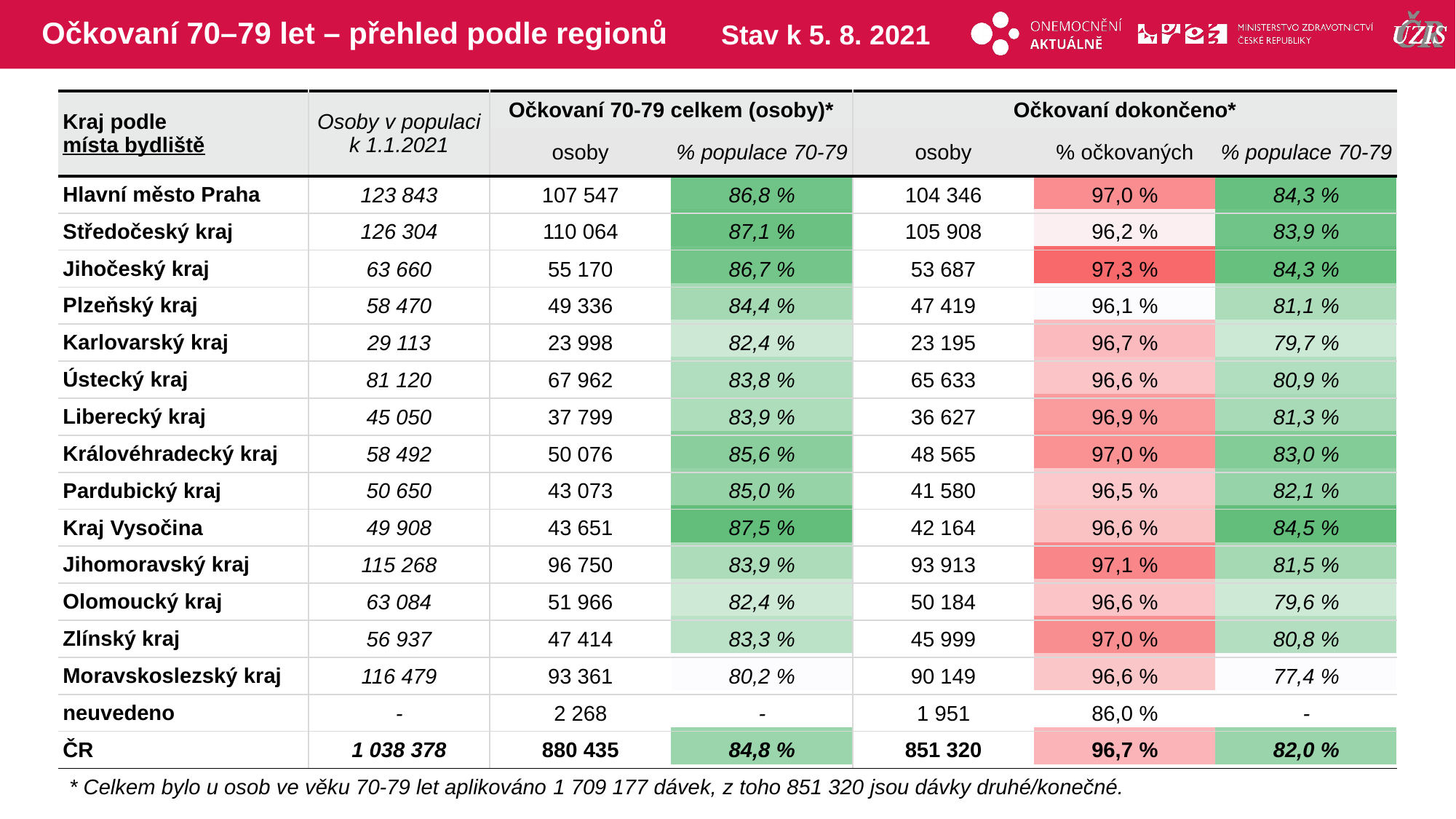

# Očkovaní 70–79 let – přehled podle regionů
Stav k 5. 8. 2021
| Kraj podle místa bydliště | Osoby v populaci k 1.1.2021 | Očkovaní 70-79 celkem (osoby)\* |  | Očkovaní dokončeno\* |  |  |
| --- | --- | --- | --- | --- | --- | --- |
|  |  | osoby | % populace 70-79 | osoby | % očkovaných | % populace 70-79 |
| Hlavní město Praha | 123 843 | 107 547 | 86,8 % | 104 346 | 97,0 % | 84,3 % |
| Středočeský kraj | 126 304 | 110 064 | 87,1 % | 105 908 | 96,2 % | 83,9 % |
| Jihočeský kraj | 63 660 | 55 170 | 86,7 % | 53 687 | 97,3 % | 84,3 % |
| Plzeňský kraj | 58 470 | 49 336 | 84,4 % | 47 419 | 96,1 % | 81,1 % |
| Karlovarský kraj | 29 113 | 23 998 | 82,4 % | 23 195 | 96,7 % | 79,7 % |
| Ústecký kraj | 81 120 | 67 962 | 83,8 % | 65 633 | 96,6 % | 80,9 % |
| Liberecký kraj | 45 050 | 37 799 | 83,9 % | 36 627 | 96,9 % | 81,3 % |
| Královéhradecký kraj | 58 492 | 50 076 | 85,6 % | 48 565 | 97,0 % | 83,0 % |
| Pardubický kraj | 50 650 | 43 073 | 85,0 % | 41 580 | 96,5 % | 82,1 % |
| Kraj Vysočina | 49 908 | 43 651 | 87,5 % | 42 164 | 96,6 % | 84,5 % |
| Jihomoravský kraj | 115 268 | 96 750 | 83,9 % | 93 913 | 97,1 % | 81,5 % |
| Olomoucký kraj | 63 084 | 51 966 | 82,4 % | 50 184 | 96,6 % | 79,6 % |
| Zlínský kraj | 56 937 | 47 414 | 83,3 % | 45 999 | 97,0 % | 80,8 % |
| Moravskoslezský kraj | 116 479 | 93 361 | 80,2 % | 90 149 | 96,6 % | 77,4 % |
| neuvedeno | - | 2 268 | - | 1 951 | 86,0 % | - |
| ČR | 1 038 378 | 880 435 | 84,8 % | 851 320 | 96,7 % | 82,0 % |
|  |  |  |  |  |  |
| --- | --- | --- | --- | --- | --- |
|  |  |  |  |  |  |
|  |  |  |  |  |  |
|  |  |  |  |  |  |
|  |  |  |  |  |  |
|  |  |  |  |  |  |
|  |  |  |  |  |  |
|  |  |  |  |  |  |
|  |  |  |  |  |  |
|  |  |  |  |  |  |
|  |  |  |  |  |  |
|  |  |  |  |  |  |
|  |  |  |  |  |  |
|  |  |  |  |  |  |
|  |  |  |  |  |  |
|  |  |  |  |  |  |
* Celkem bylo u osob ve věku 70-79 let aplikováno 1 709 177 dávek, z toho 851 320 jsou dávky druhé/konečné.